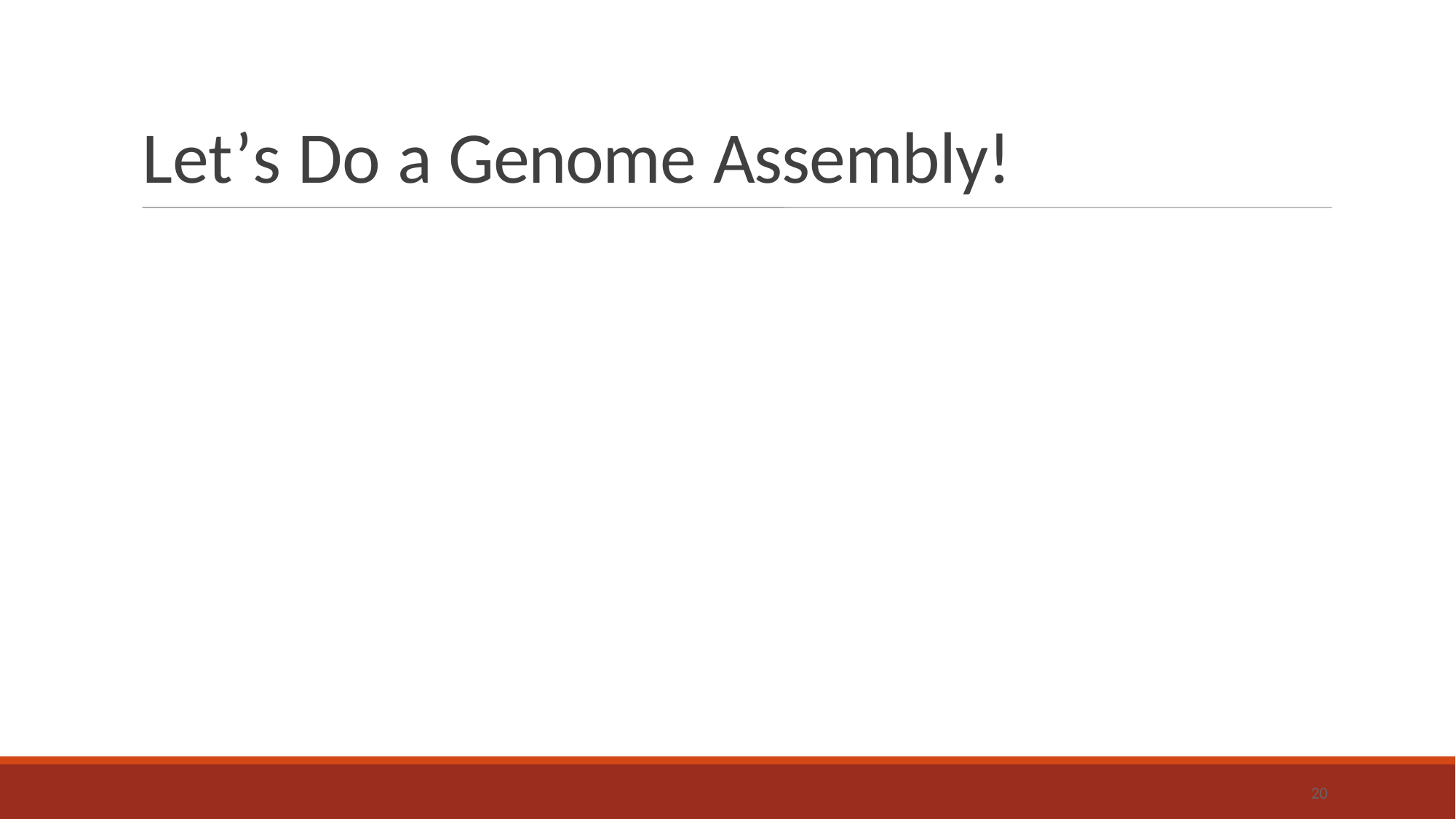

# Let’s Do a Genome Assembly!

20